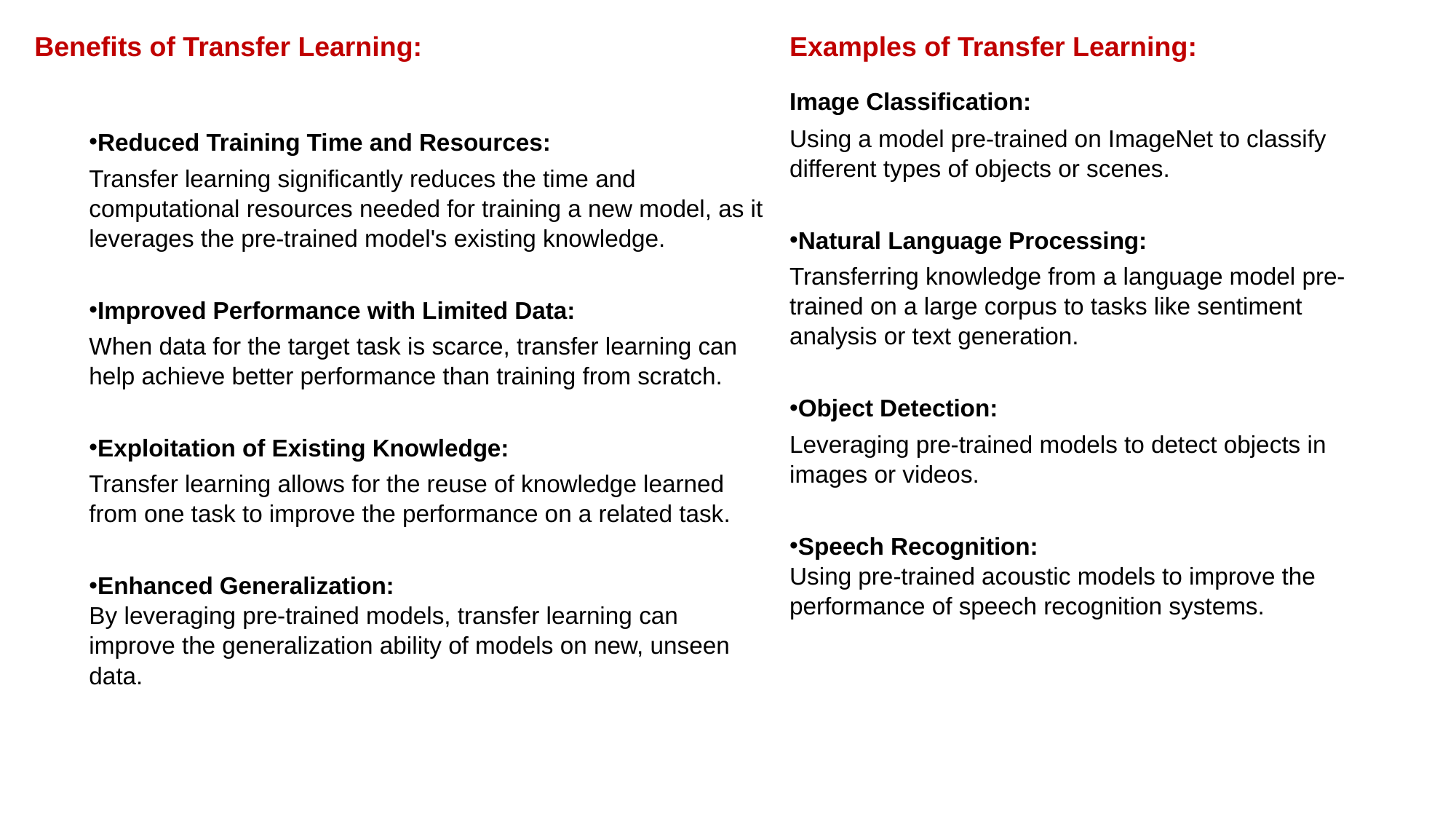

Benefits of Transfer Learning:

Reduced Training Time and Resources:
Transfer learning significantly reduces the time and computational resources needed for training a new model, as it leverages the pre-trained model's existing knowledge.

Improved Performance with Limited Data:
When data for the target task is scarce, transfer learning can help achieve better performance than training from scratch.

Exploitation of Existing Knowledge:
Transfer learning allows for the reuse of knowledge learned from one task to improve the performance on a related task.

Enhanced Generalization:
By leveraging pre-trained models, transfer learning can improve the generalization ability of models on new, unseen data.
Examples of Transfer Learning:
Image Classification:
Using a model pre-trained on ImageNet to classify different types of objects or scenes.

Natural Language Processing:
Transferring knowledge from a language model pre-trained on a large corpus to tasks like sentiment analysis or text generation.

Object Detection:
Leveraging pre-trained models to detect objects in images or videos.

Speech Recognition:
Using pre-trained acoustic models to improve the performance of speech recognition systems.